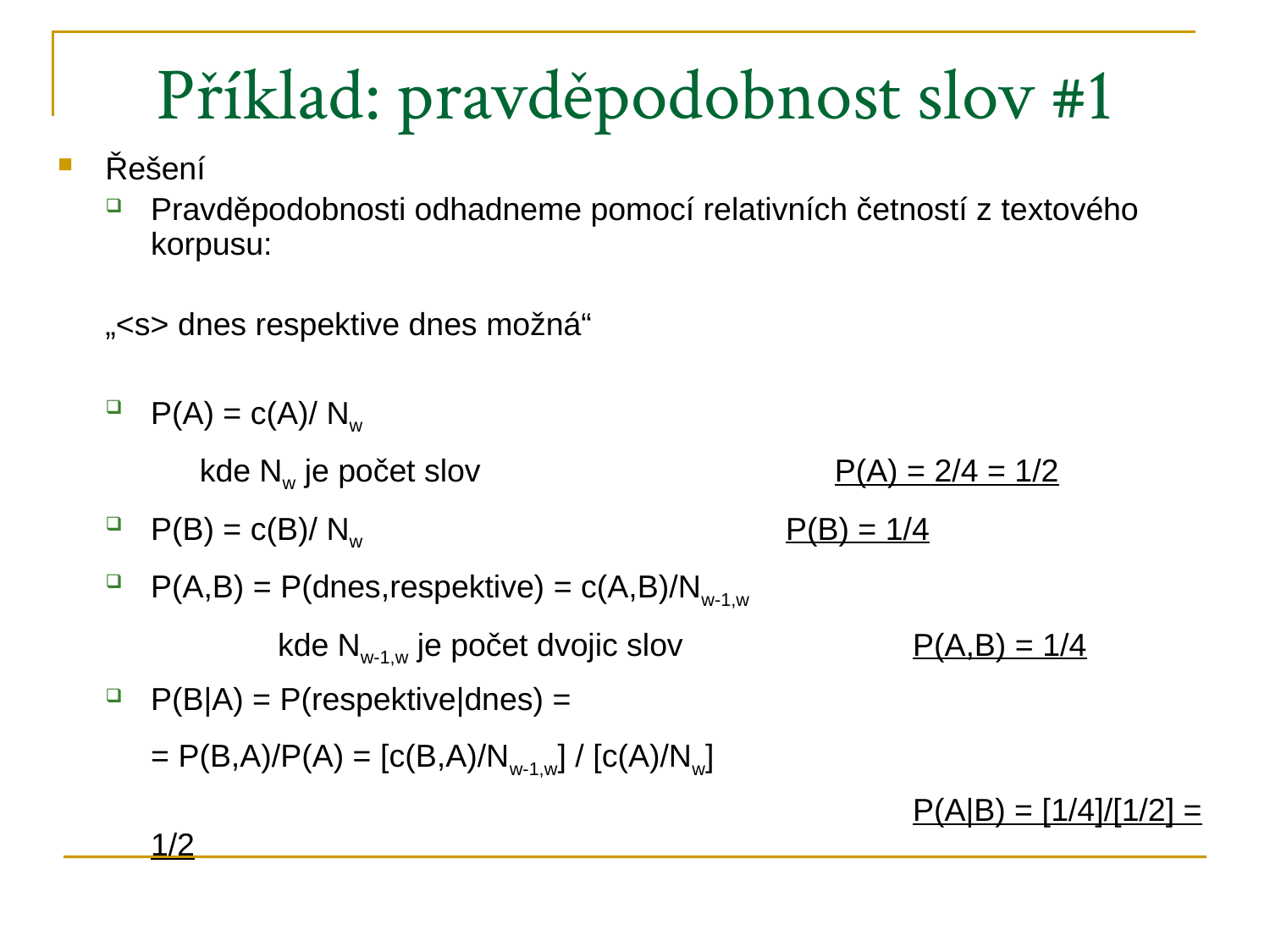

# Příklad: pravděpodobnost slov #1
Řešení
Pravděpodobnosti odhadneme pomocí relativních četností z textového korpusu:

	„<s> dnes respektive dnes možná“

P(A) = c(A)/ Nw
	kde Nw je počet slov			P(A) = 2/4 = 1/2
P(B) = c(B)/ Nw				P(B) = 1/4
P(A,B) = P(dnes,respektive) = c(A,B)/Nw-1,w
		kde Nw-1,w je počet dvojic slov		P(A,B) = 1/4
P(B|A) = P(respektive|dnes) =
	= P(B,A)/P(A) = [c(B,A)/Nw-1,w] / [c(A)/Nw]
							P(A|B) = [1/4]/[1/2] = 1/2